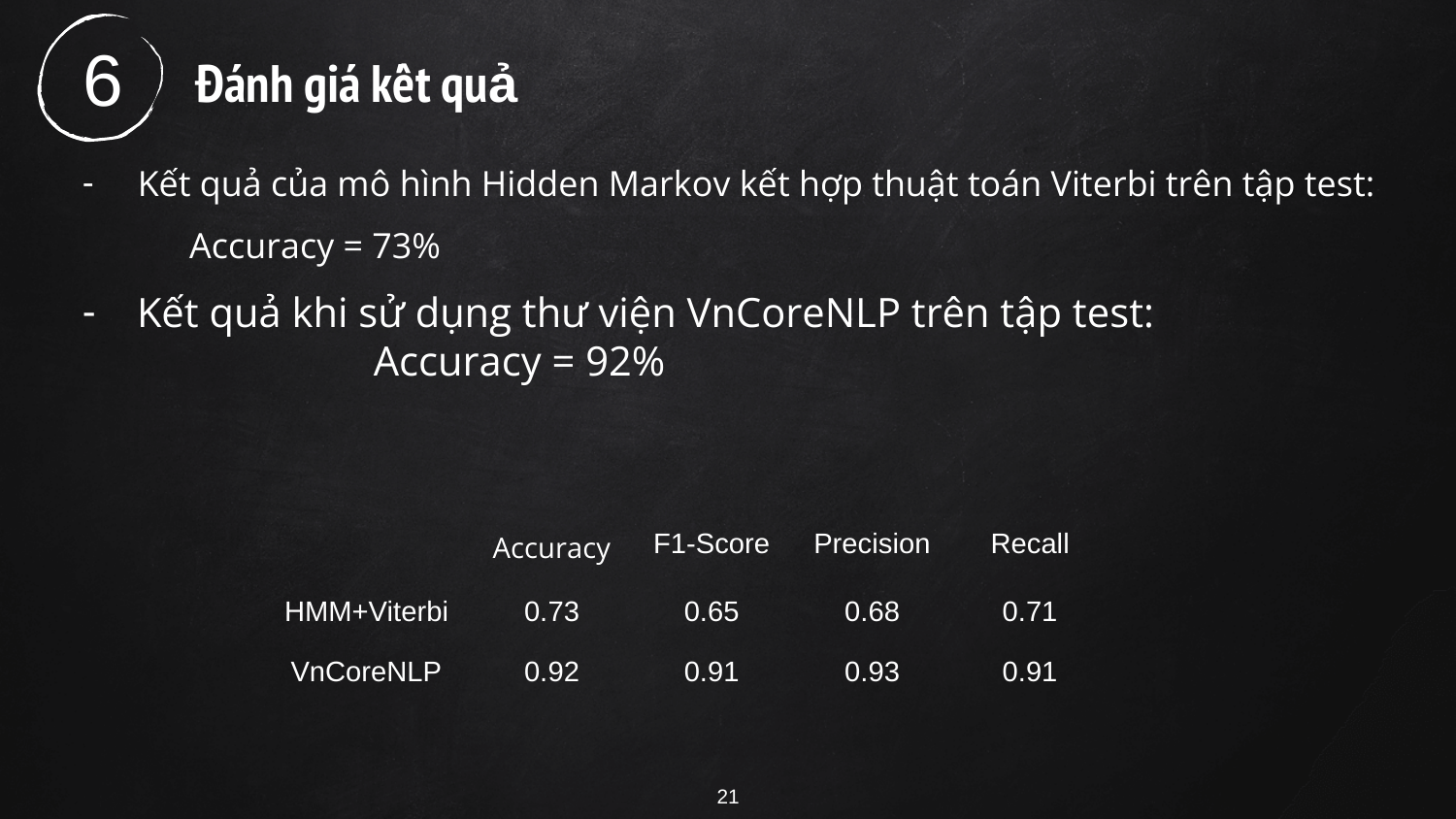

6
Đánh giá kết quả
Kết quả của mô hình Hidden Markov kết hợp thuật toán Viterbi trên tập test:
		Accuracy = 73%
Kết quả khi sử dụng thư viện VnCoreNLP trên tập test:
		Accuracy = 92%
|  | Accuracy | F1-Score | Precision | Recall |
| --- | --- | --- | --- | --- |
| HMM+Viterbi | 0.73 | 0.65 | 0.68 | 0.71 |
| VnCoreNLP | 0.92 | 0.91 | 0.93 | 0.91 |
21